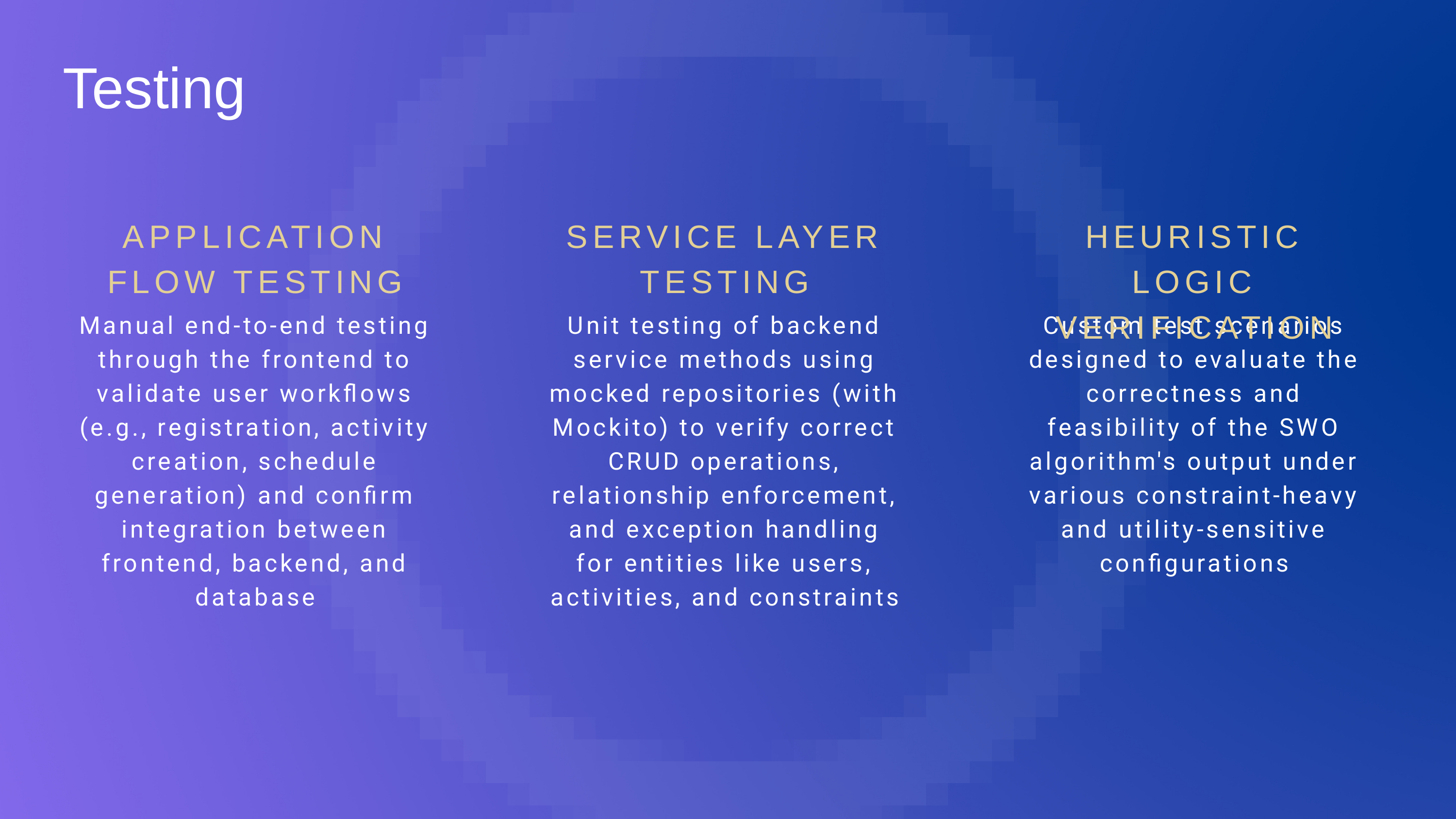

Testing
APPLICATION FLOW TESTING
SERVICE LAYER TESTING
HEURISTIC LOGIC VERIFICATION
Manual end-to-end testing through the frontend to validate user workflows (e.g., registration, activity creation, schedule generation) and confirm integration between frontend, backend, and database
Unit testing of backend service methods using mocked repositories (with Mockito) to verify correct CRUD operations, relationship enforcement, and exception handling for entities like users, activities, and constraints
Custom test scenarios designed to evaluate the correctness and feasibility of the SWO algorithm's output under various constraint-heavy and utility-sensitive configurations